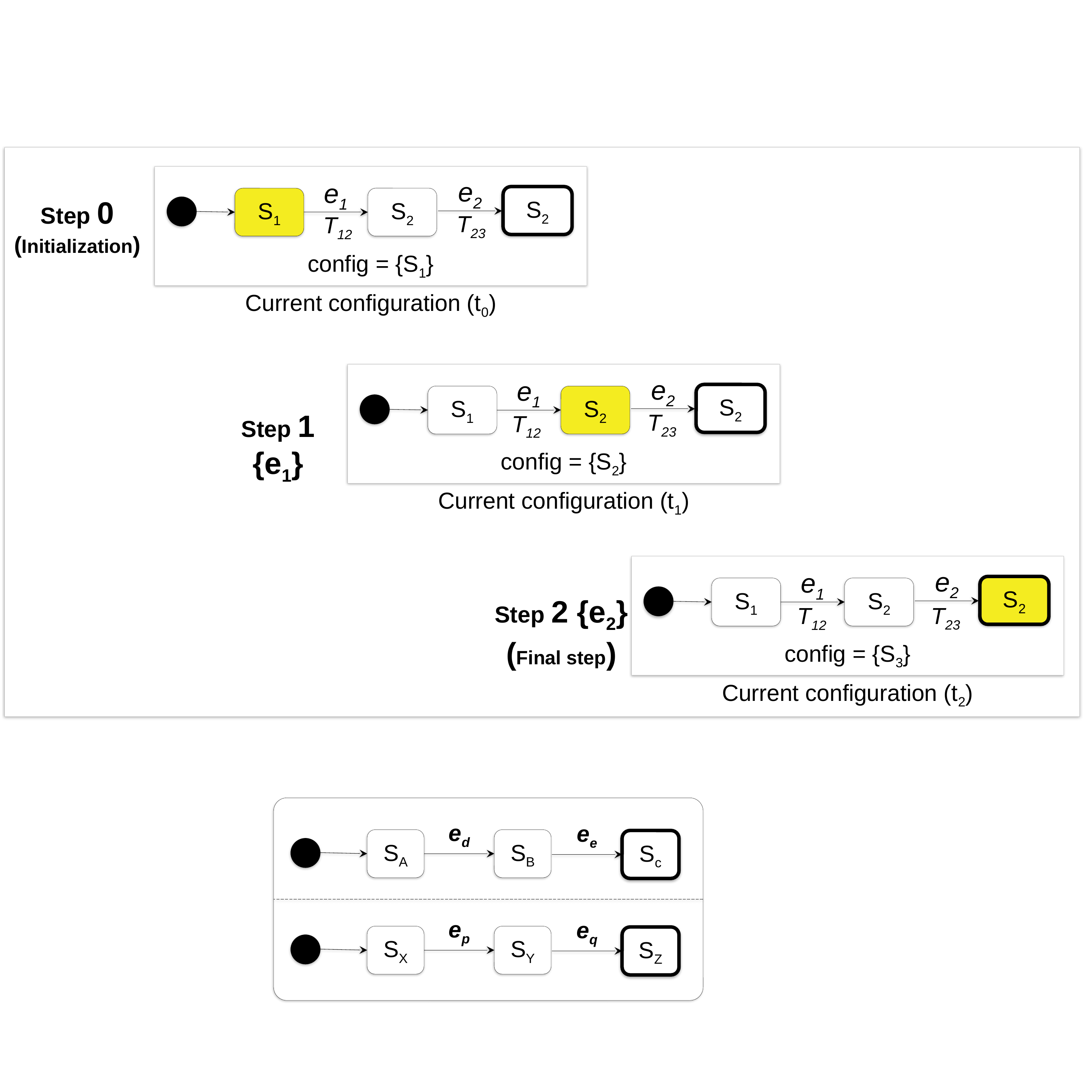

e2
e1
S2
S1
S2
Step 0
(Initialization)

T23
T12
config = {S1}
Current configuration (t0)

e2
e1
S2
S1
S2

Step 1 {e1}
T23
T12
config = {S2}
Current configuration (t1)

e2
e1
S2
S1
S2

Step 2 {e2}
(Final step)
T23
T12
config = {S3}
Current configuration (t2)

ed
ee
SA
SB
Sc

ep
eq
SX
SY
SZ